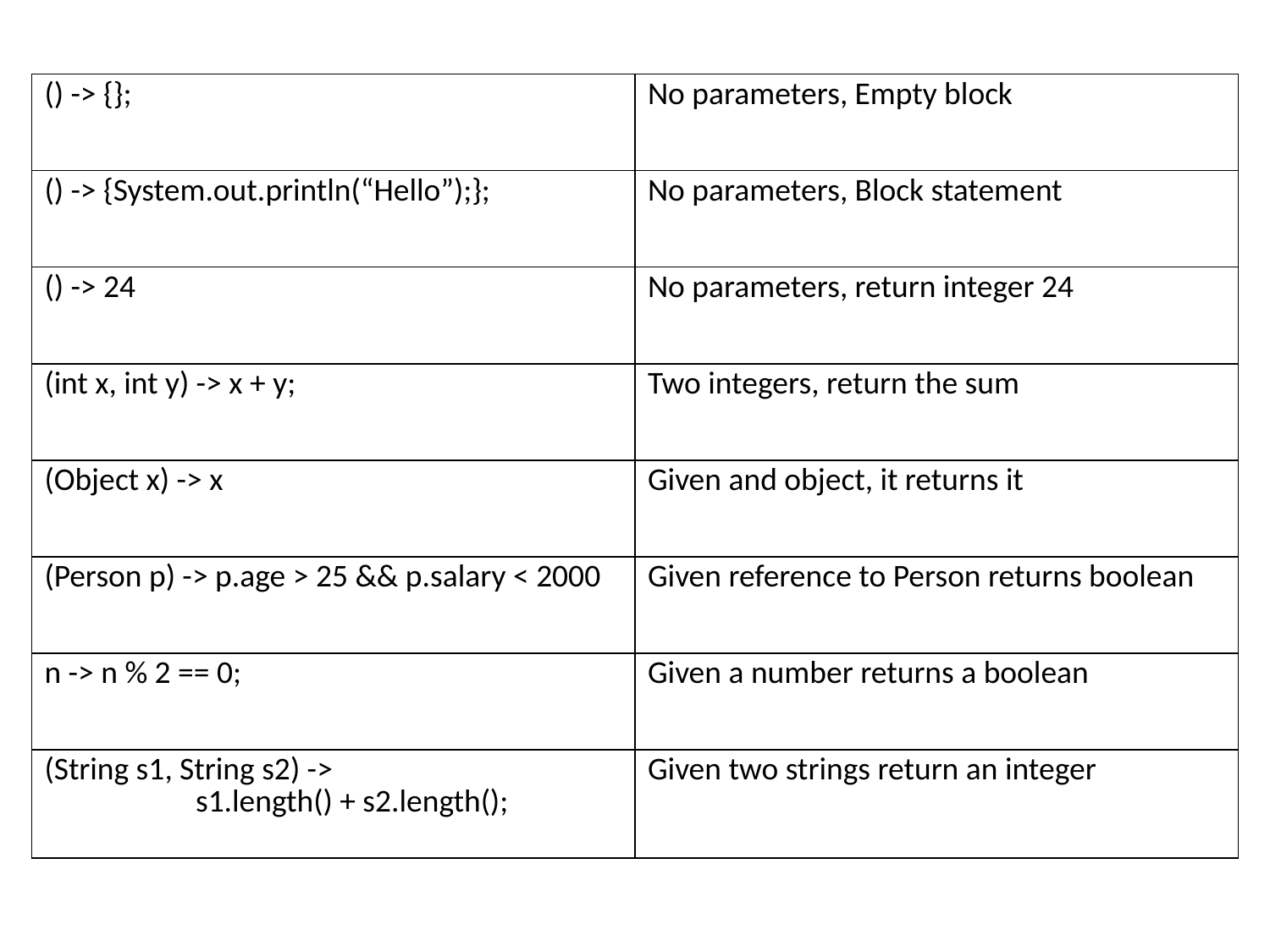

| () -> {}; | No parameters, Empty block |
| --- | --- |
| () -> {System.out.println(“Hello”);}; | No parameters, Block statement |
| () -> 24 | No parameters, return integer 24 |
| (int x, int y) -> x + y; | Two integers, return the sum |
| (Object x) -> x | Given and object, it returns it |
| (Person p) -> p.age > 25 && p.salary < 2000 | Given reference to Person returns boolean |
| n -> n % 2 == 0; | Given a number returns a boolean |
| (String s1, String s2) -> s1.length() + s2.length(); | Given two strings return an integer |